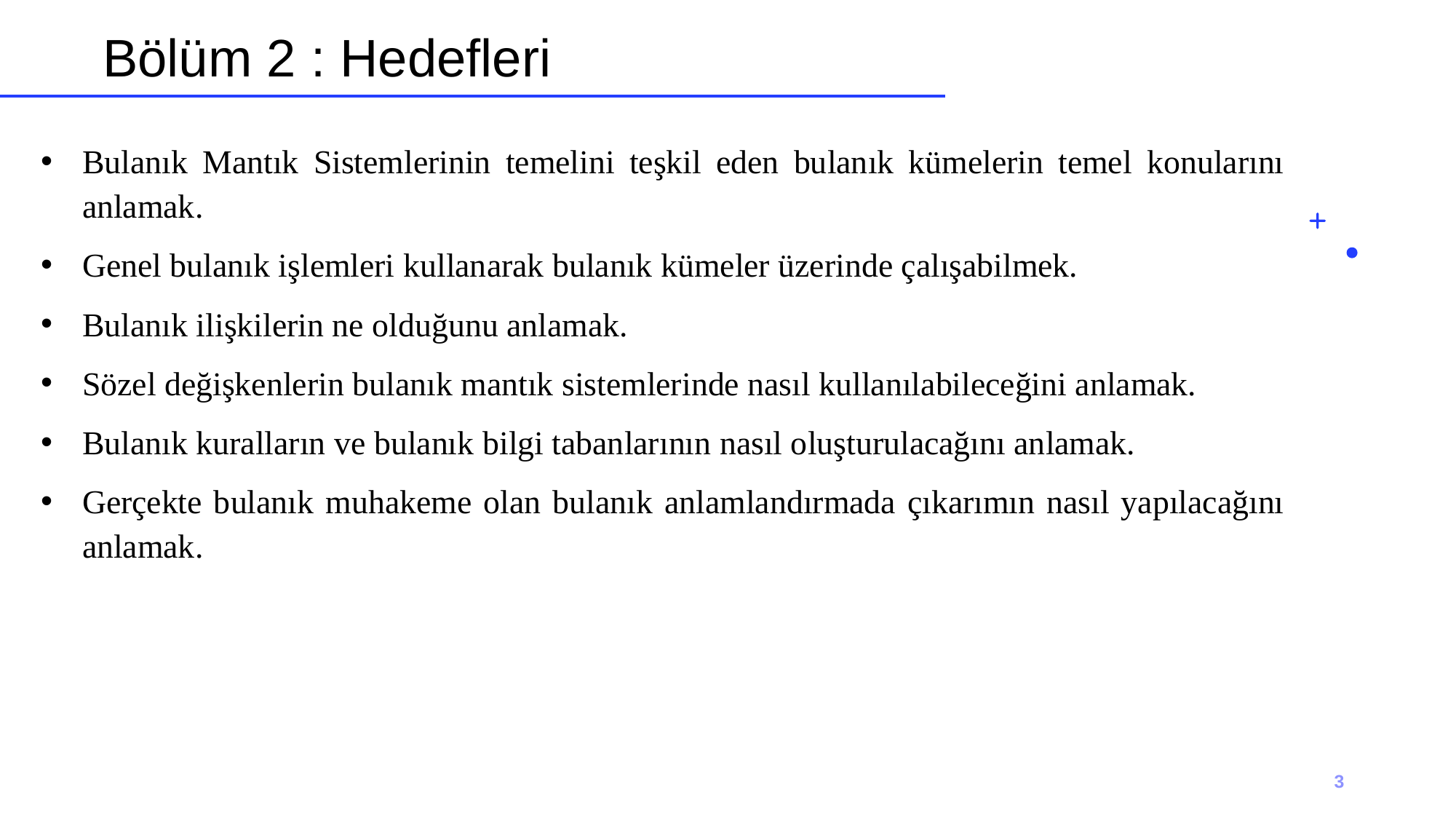

# Bölüm 2 : Hedefleri
Bulanık Mantık Sistemlerinin temelini teşkil eden bulanık kümelerin temel konularını anlamak.
Genel bulanık işlemleri kullanarak bulanık kümeler üzerinde çalışabilmek.
Bulanık ilişkilerin ne olduğunu anlamak.
Sözel değişkenlerin bulanık mantık sistemlerinde nasıl kullanılabileceğini anlamak.
Bulanık kuralların ve bulanık bilgi tabanlarının nasıl oluşturulacağını anlamak.
Gerçekte bulanık muhakeme olan bulanık anlamlandırmada çıkarımın nasıl yapılacağını anlamak.
3